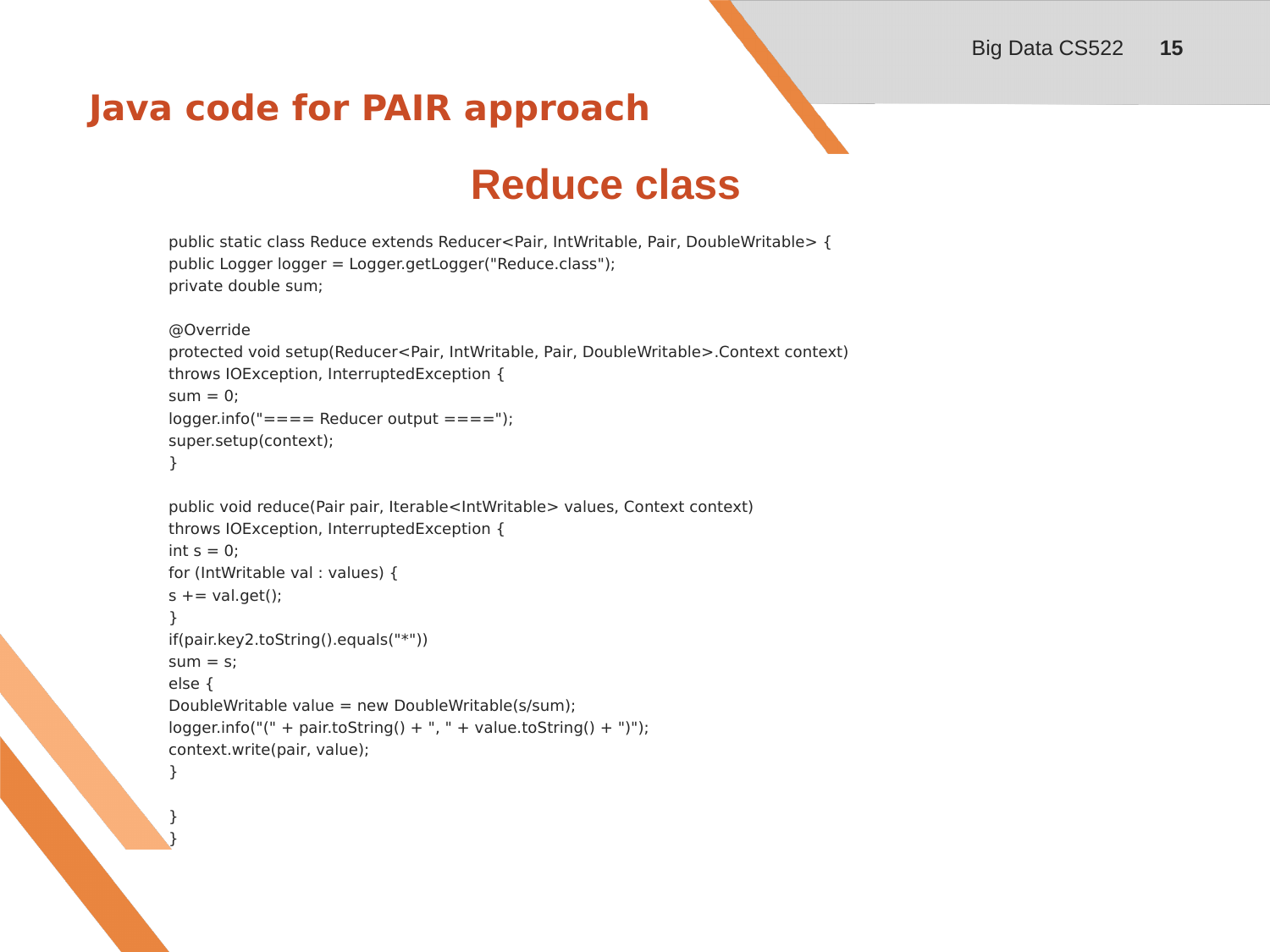

Big Data CS522
15
# Java code for PAIR approach
Reduce class
	public static class Reduce extends Reducer<Pair, IntWritable, Pair, DoubleWritable> {
		public Logger logger = Logger.getLogger("Reduce.class");
		private double sum;

		@Override
		protected void setup(Reducer<Pair, IntWritable, Pair, DoubleWritable>.Context context)
				throws IOException, InterruptedException {
			sum = 0;
			logger.info("==== Reducer output ====");
			super.setup(context);
		}

		public void reduce(Pair pair, Iterable<IntWritable> values, Context context)
				throws IOException, InterruptedException {
			int s = 0;
			for (IntWritable val : values) {
				s += val.get();
			}
			if(pair.key2.toString().equals("*"))
				sum = s;
			else {
				DoubleWritable value = new DoubleWritable(s/sum);
				logger.info("(" + pair.toString() + ", " + value.toString() + ")");
				context.write(pair, value);
			}

		}
	}